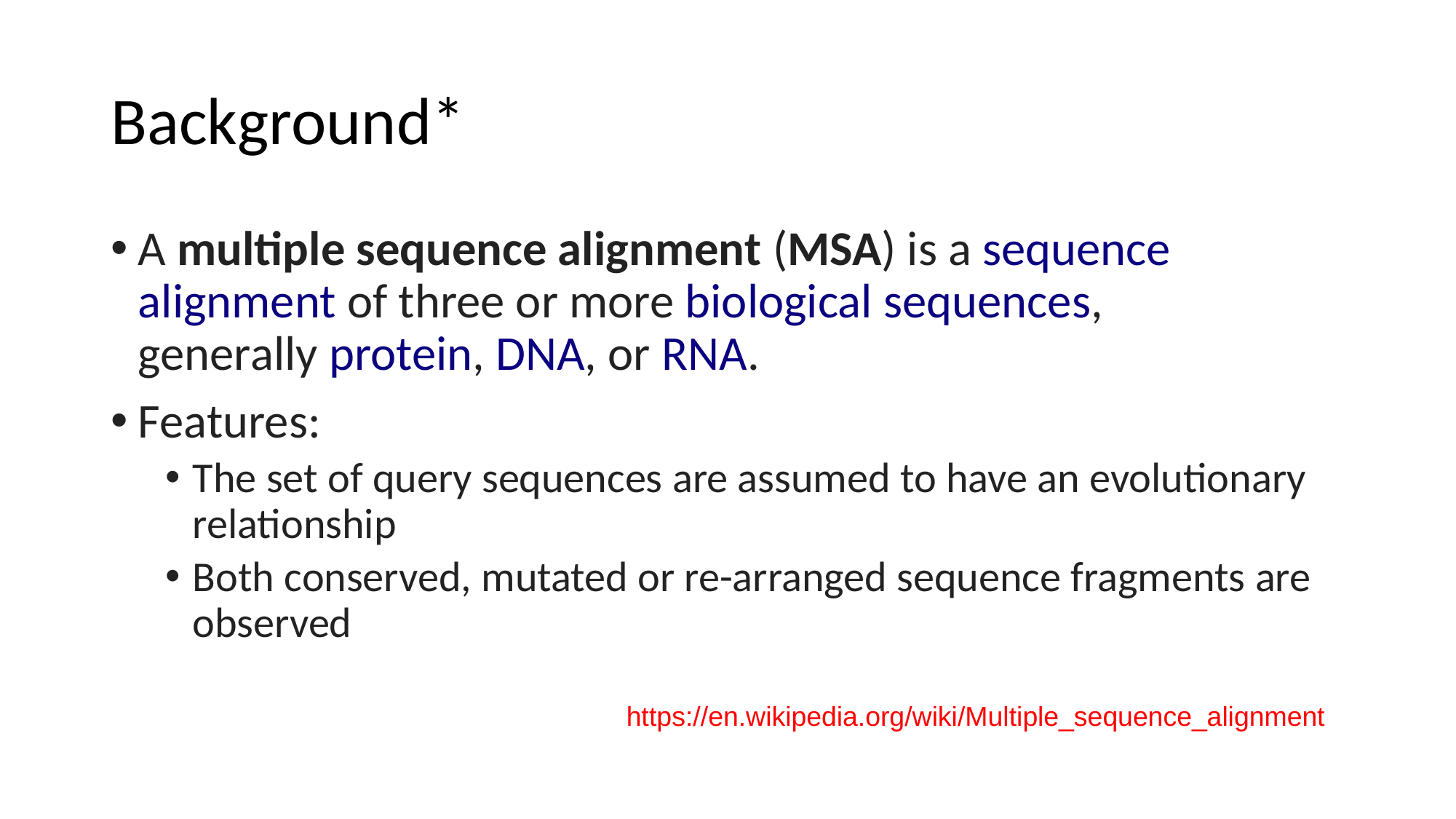

# Background*
A multiple sequence alignment (MSA) is a sequence alignment of three or more biological sequences, generally protein, DNA, or RNA.
Features:
The set of query sequences are assumed to have an evolutionary relationship
Both conserved, mutated or re-arranged sequence fragments are observed
https://en.wikipedia.org/wiki/Multiple_sequence_alignment